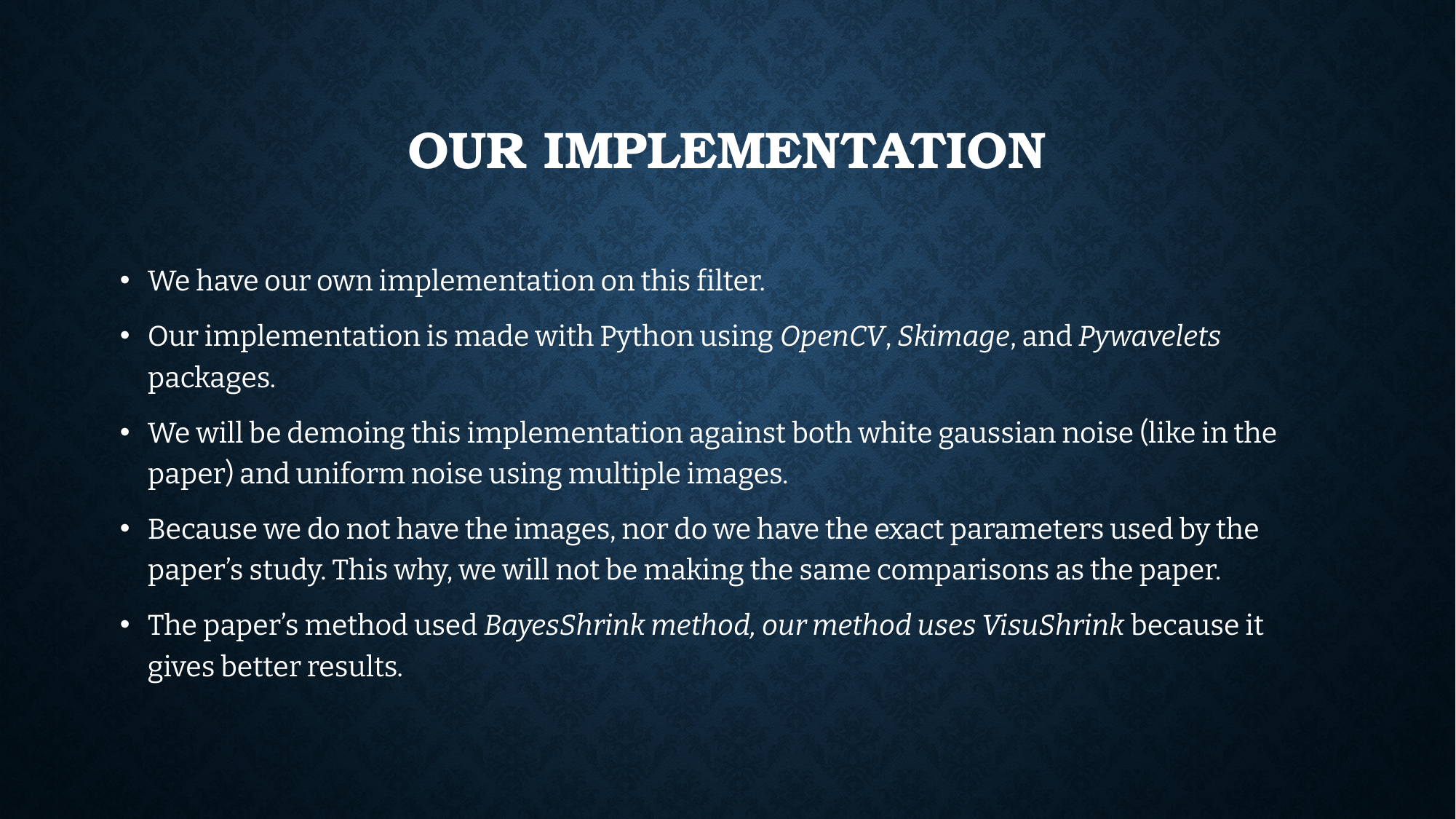

# Our implementation
We have our own implementation on this filter.
Our implementation is made with Python using OpenCV, Skimage, and Pywavelets packages.
We will be demoing this implementation against both white gaussian noise (like in the paper) and uniform noise using multiple images.
Because we do not have the images, nor do we have the exact parameters used by the paper’s study. This why, we will not be making the same comparisons as the paper.
The paper’s method used BayesShrink method, our method uses VisuShrink because it gives better results.